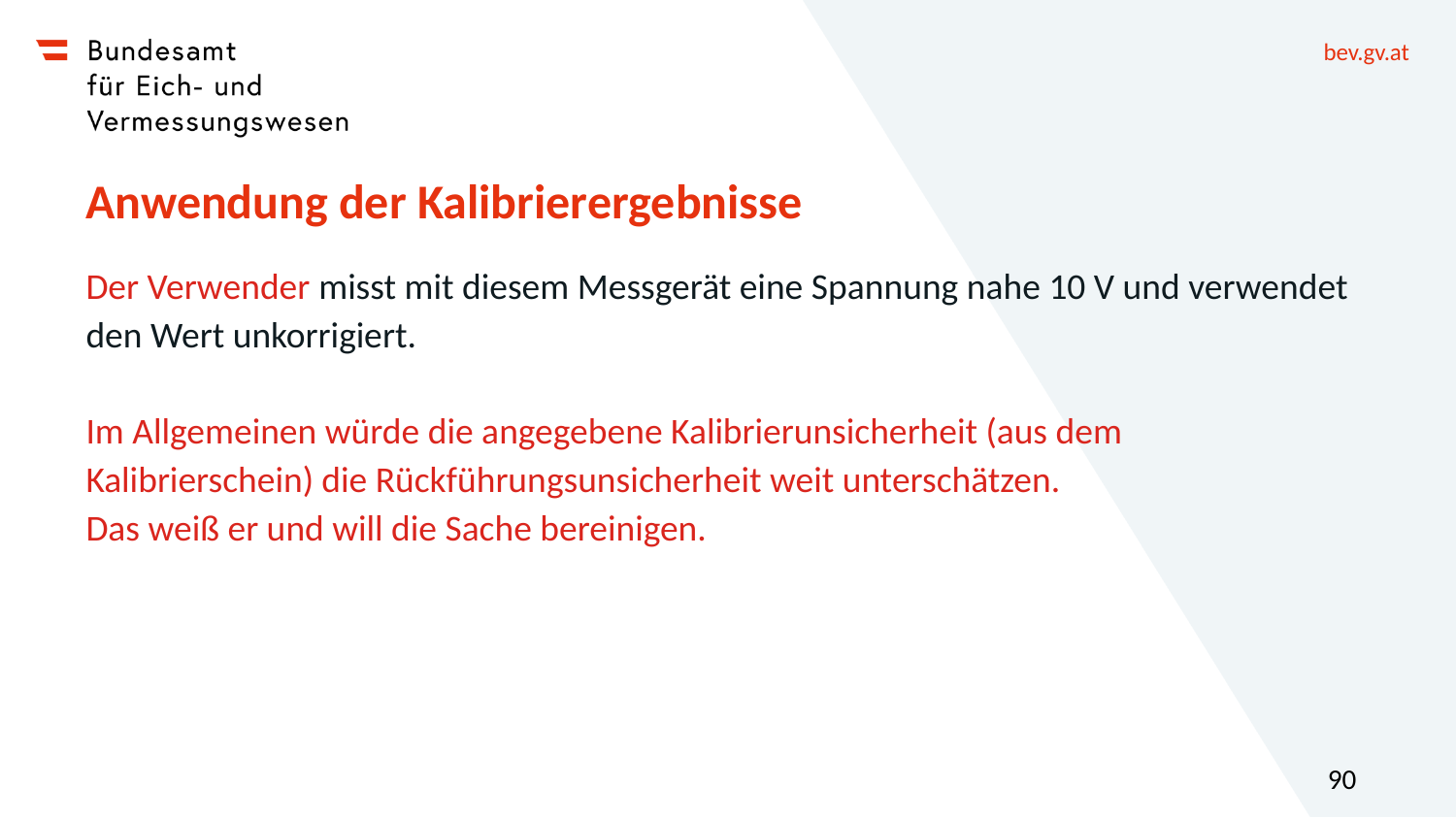

# Anwendung der Kalibrierergebnisse
Der Verwender misst mit diesem Messgerät eine Spannung nahe 10 V und verwendet den Wert unkorrigiert.
Im Allgemeinen würde die angegebene Kalibrierunsicherheit (aus dem Kalibrierschein) die Rückführungsunsicherheit weit unterschätzen.
Das weiß er und will die Sache bereinigen.

90